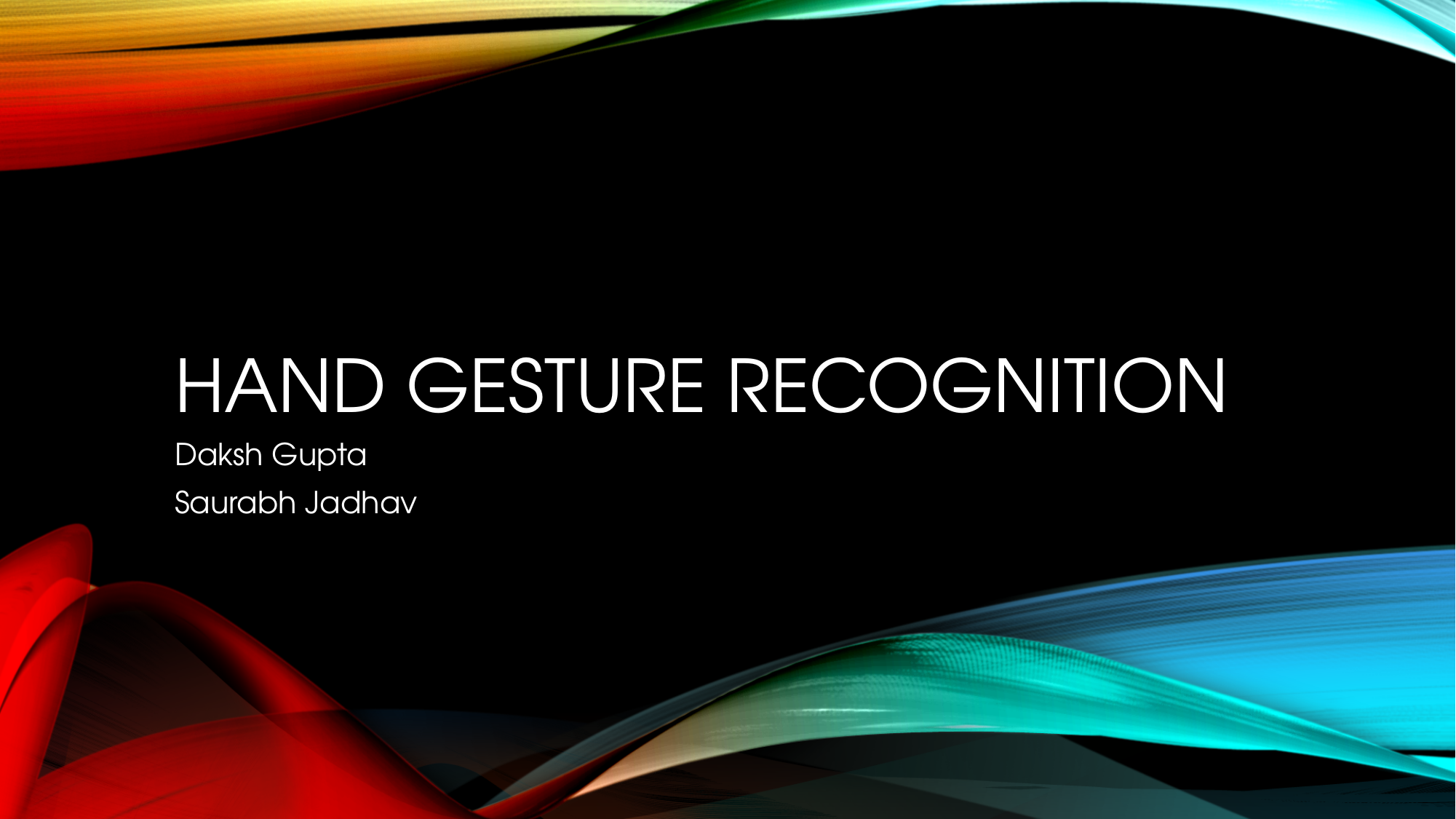

# Hand Gesture Recognition
Daksh Gupta
Saurabh Jadhav